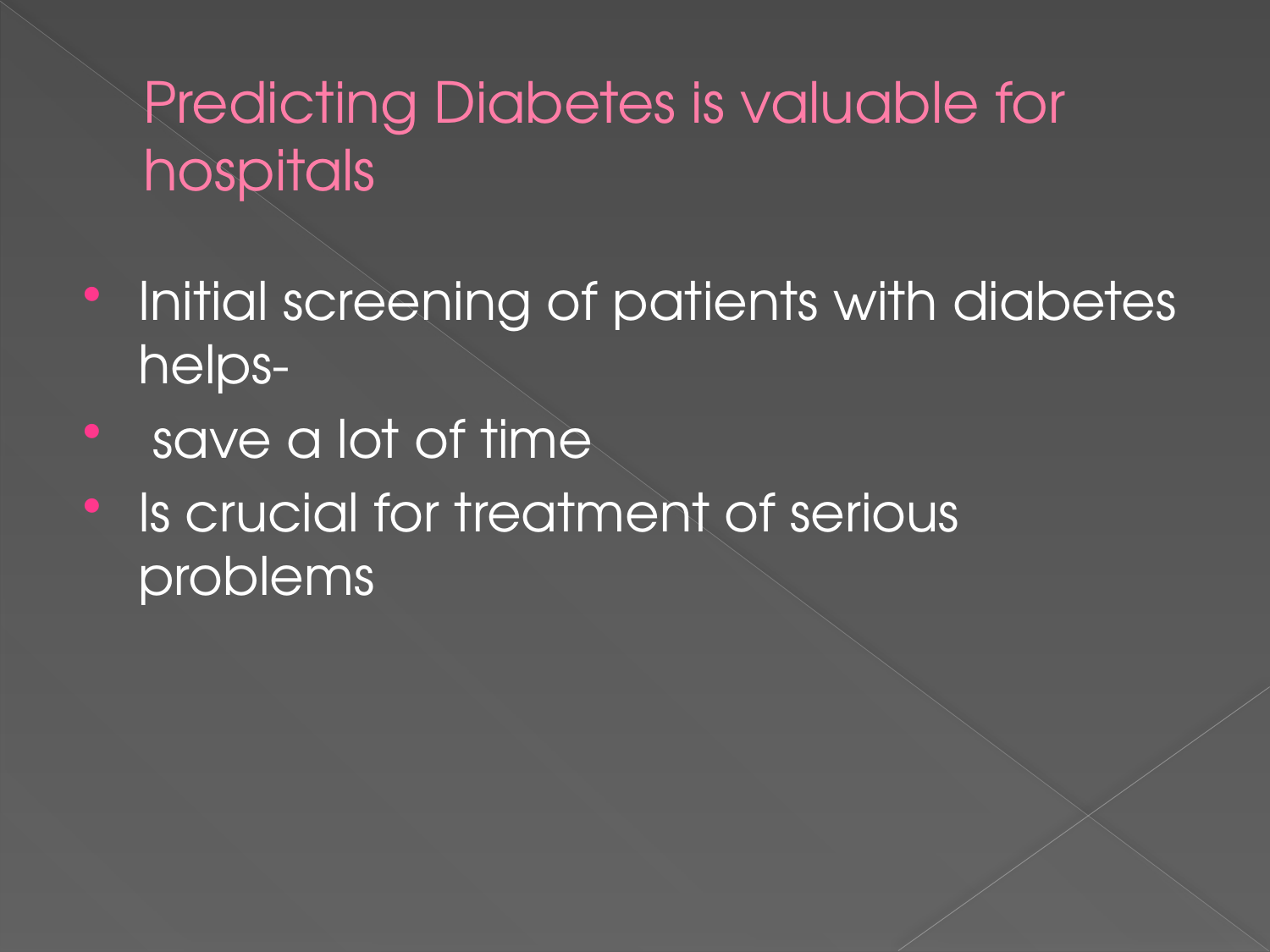

# Predicting Diabetes is valuable for hospitals
Initial screening of patients with diabetes helps-
 save a lot of time
Is crucial for treatment of serious problems